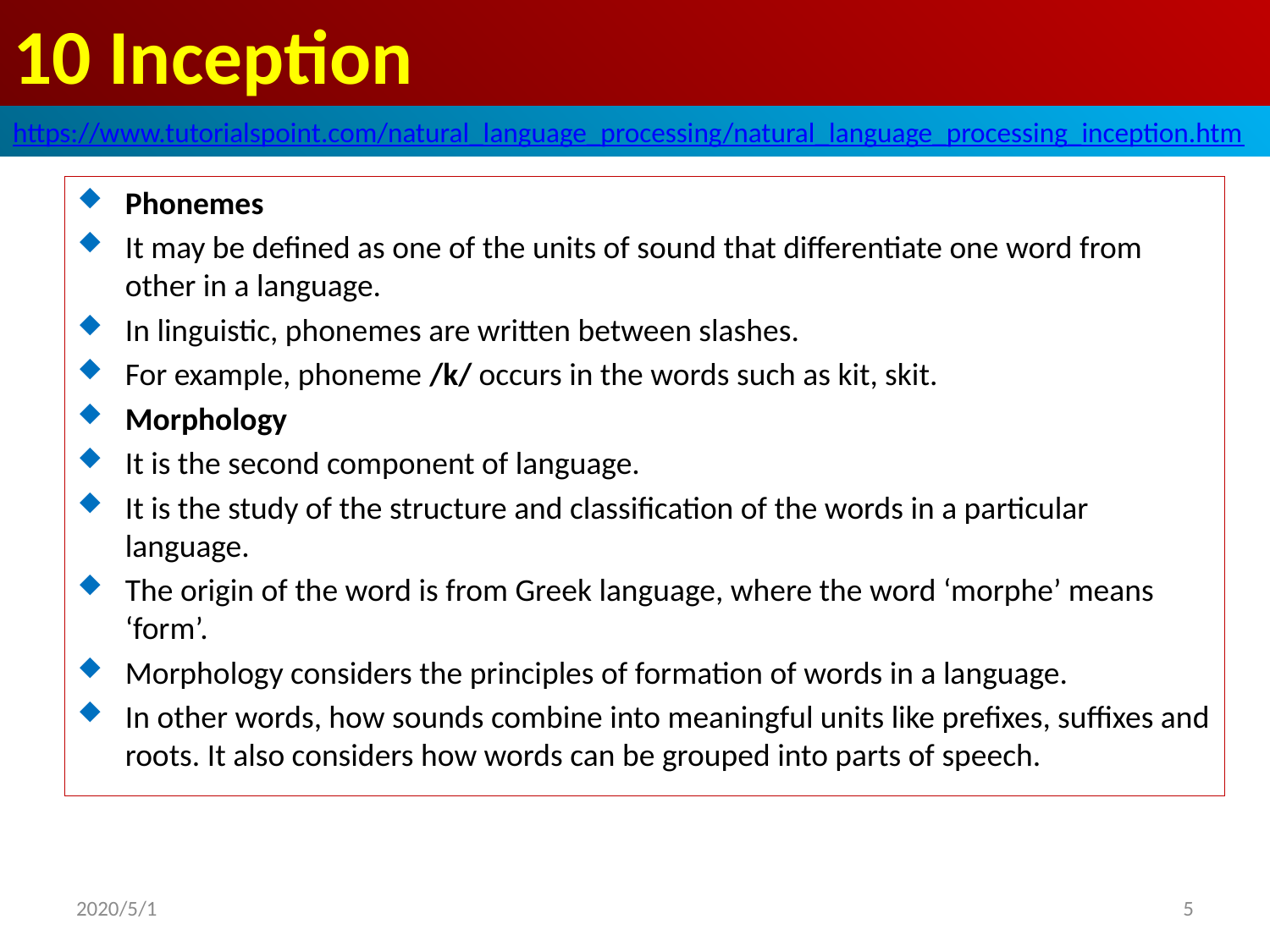

# 10 Inception
https://www.tutorialspoint.com/natural_language_processing/natural_language_processing_inception.htm
Phonemes
It may be defined as one of the units of sound that differentiate one word from other in a language.
In linguistic, phonemes are written between slashes.
For example, phoneme /k/ occurs in the words such as kit, skit.
Morphology
It is the second component of language.
It is the study of the structure and classification of the words in a particular language.
The origin of the word is from Greek language, where the word ‘morphe’ means ‘form’.
Morphology considers the principles of formation of words in a language.
In other words, how sounds combine into meaningful units like prefixes, suffixes and roots. It also considers how words can be grouped into parts of speech.
2020/5/1
5